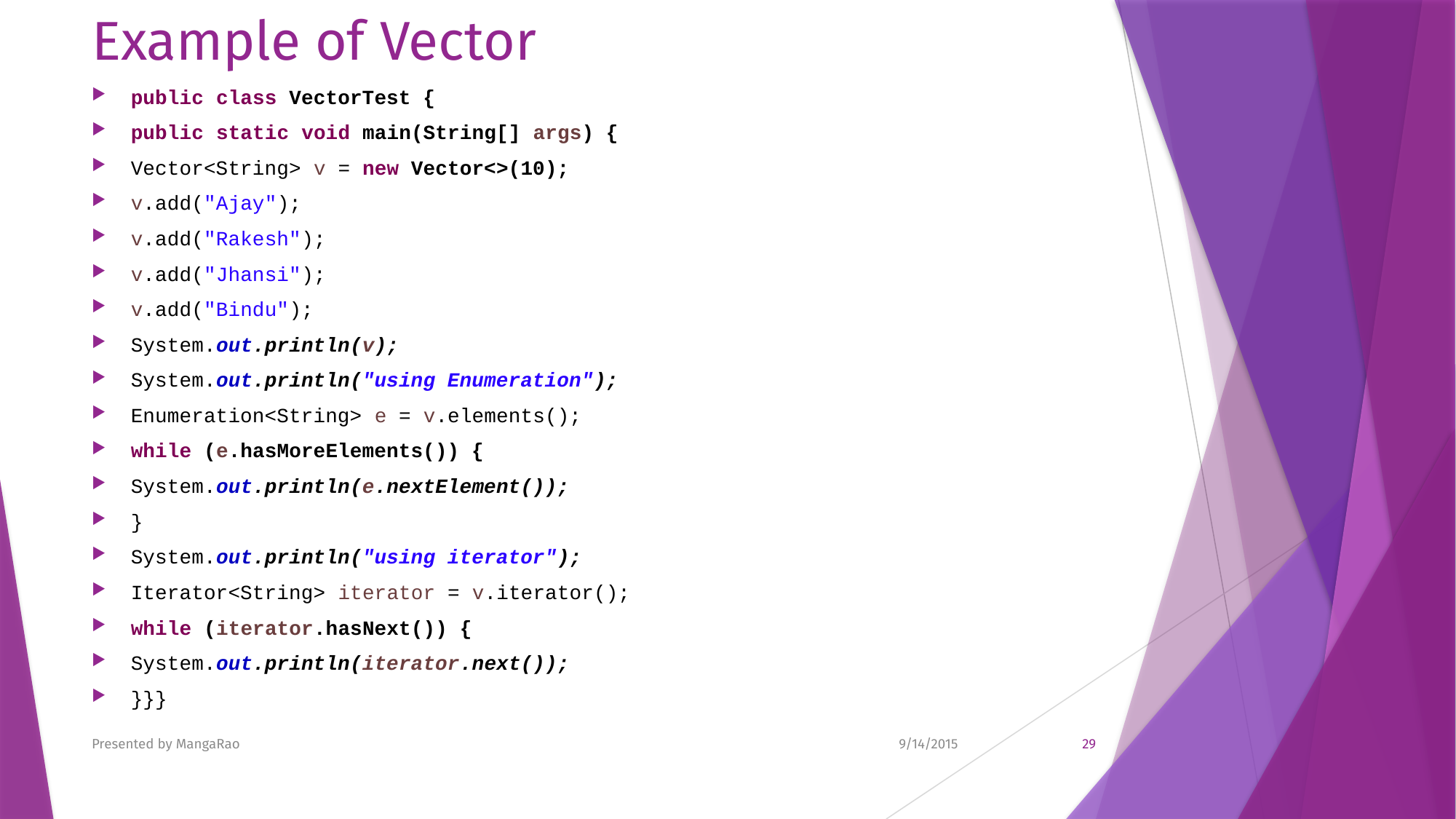

# Example of Vector
public class VectorTest {
public static void main(String[] args) {
Vector<String> v = new Vector<>(10);
v.add("Ajay");
v.add("Rakesh");
v.add("Jhansi");
v.add("Bindu");
System.out.println(v);
System.out.println("using Enumeration");
Enumeration<String> e = v.elements();
while (e.hasMoreElements()) {
System.out.println(e.nextElement());
}
System.out.println("using iterator");
Iterator<String> iterator = v.iterator();
while (iterator.hasNext()) {
System.out.println(iterator.next());
}}}
Presented by MangaRao
9/14/2015
29